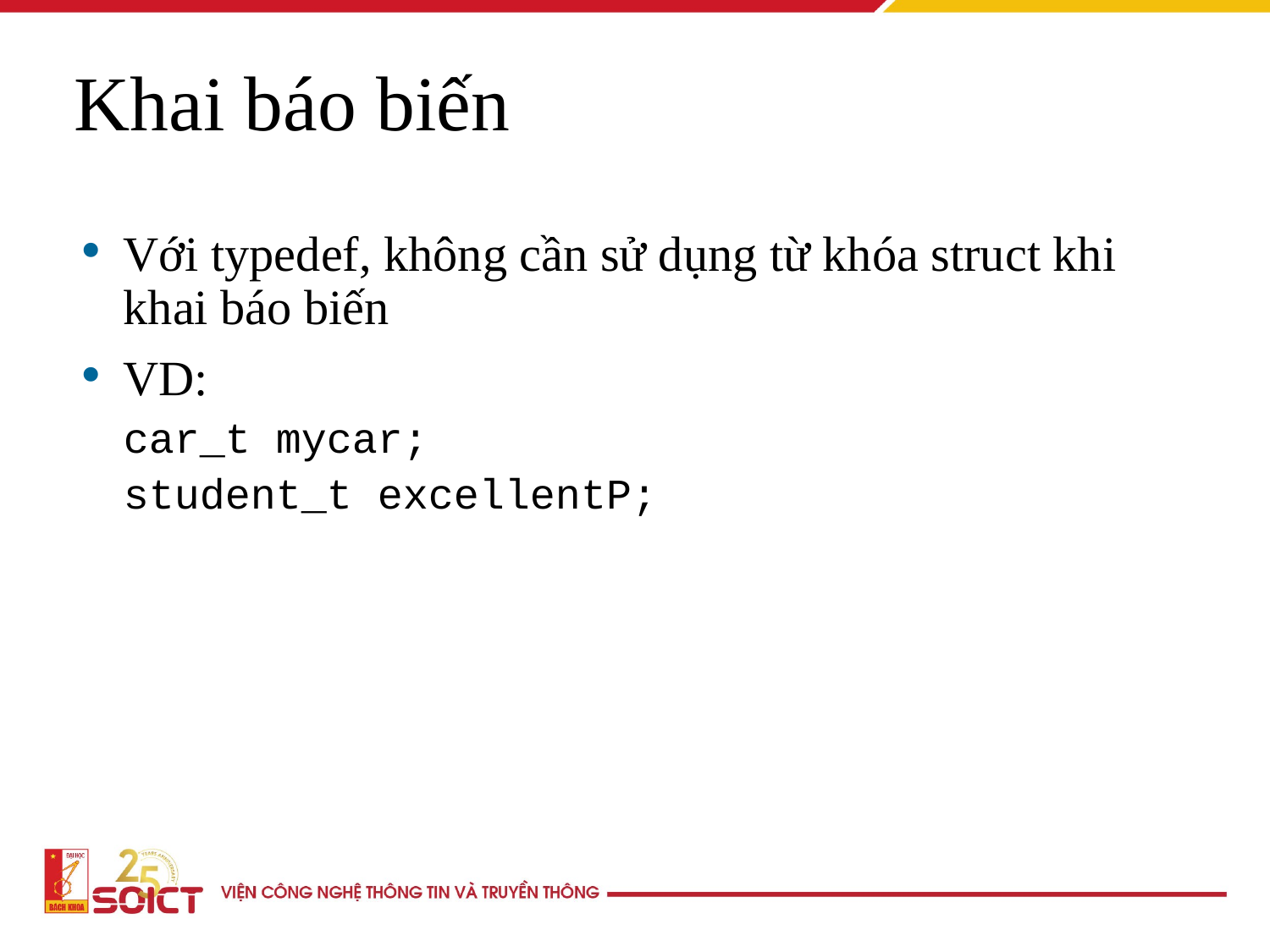

Khai báo biến
Với typedef, không cần sử dụng từ khóa struct khi khai báo biến
VD:
	car_t mycar;
	student_t excellentP;